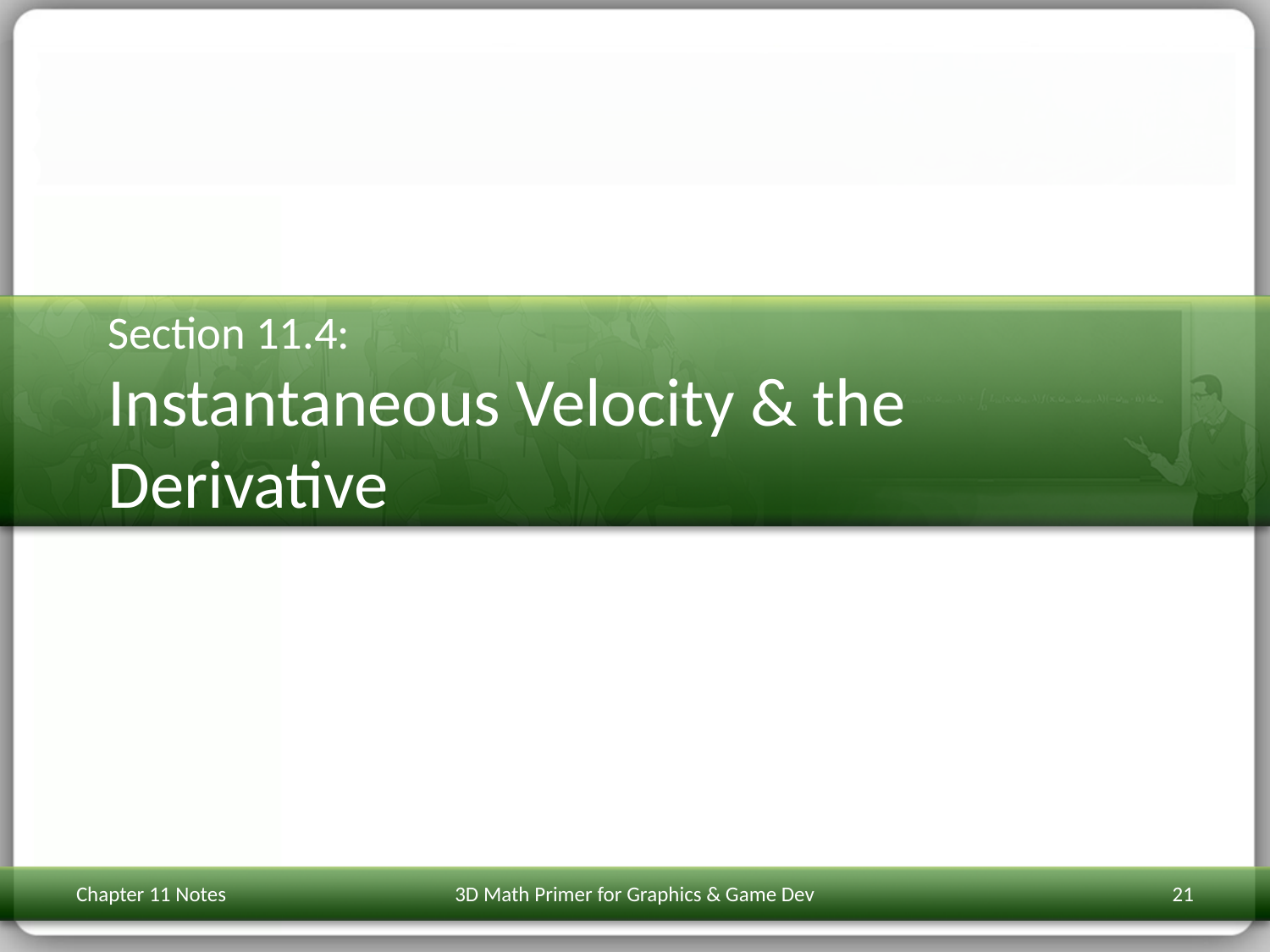

# Section 11.4: Instantaneous Velocity & the Derivative
Chapter 11 Notes
3D Math Primer for Graphics & Game Dev
21